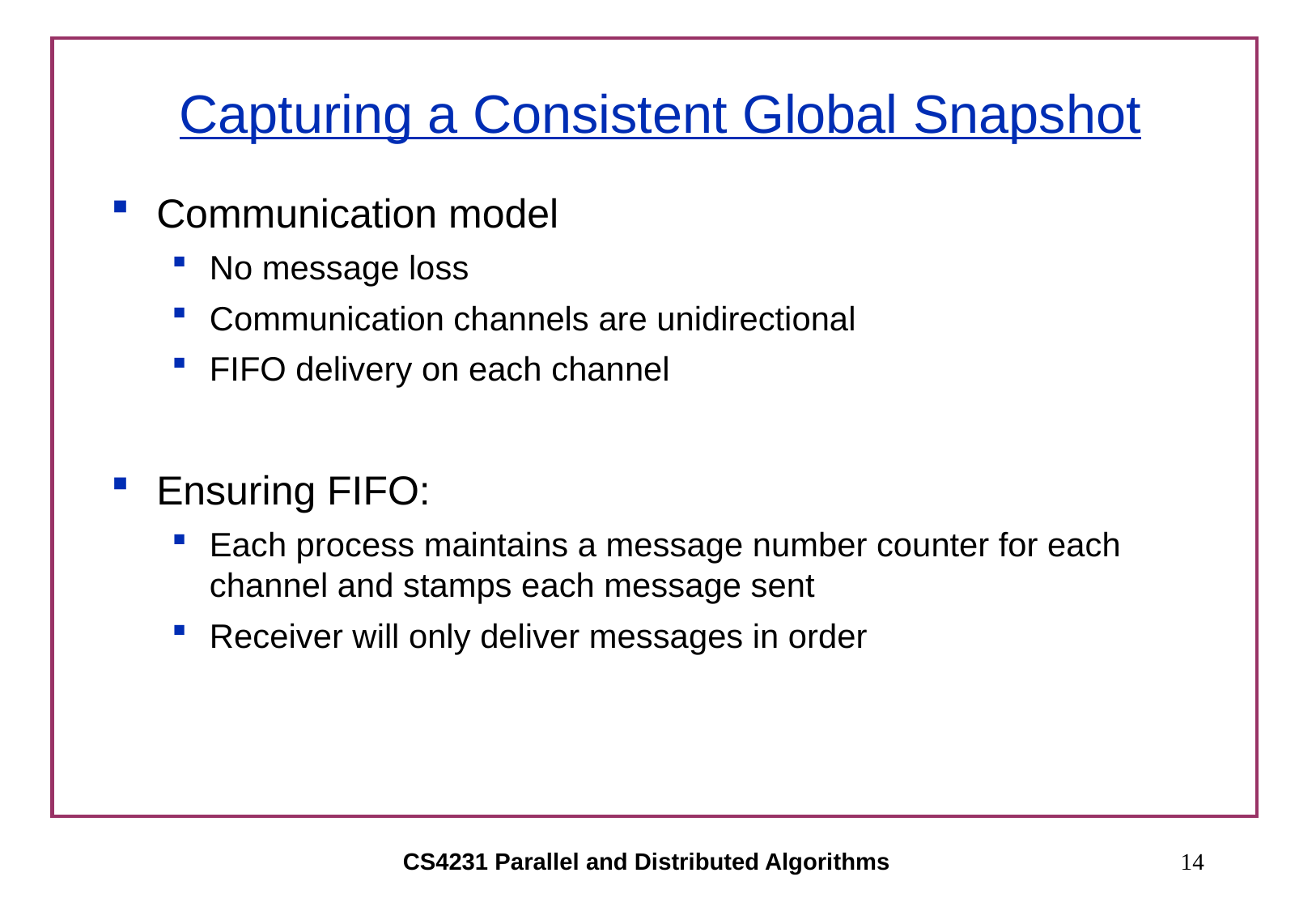

# Capturing a Consistent Global Snapshot
Communication model
No message loss
Communication channels are unidirectional
FIFO delivery on each channel

Ensuring FIFO:
Each process maintains a message number counter for each channel and stamps each message sent
Receiver will only deliver messages in order
CS4231 Parallel and Distributed Algorithms
14